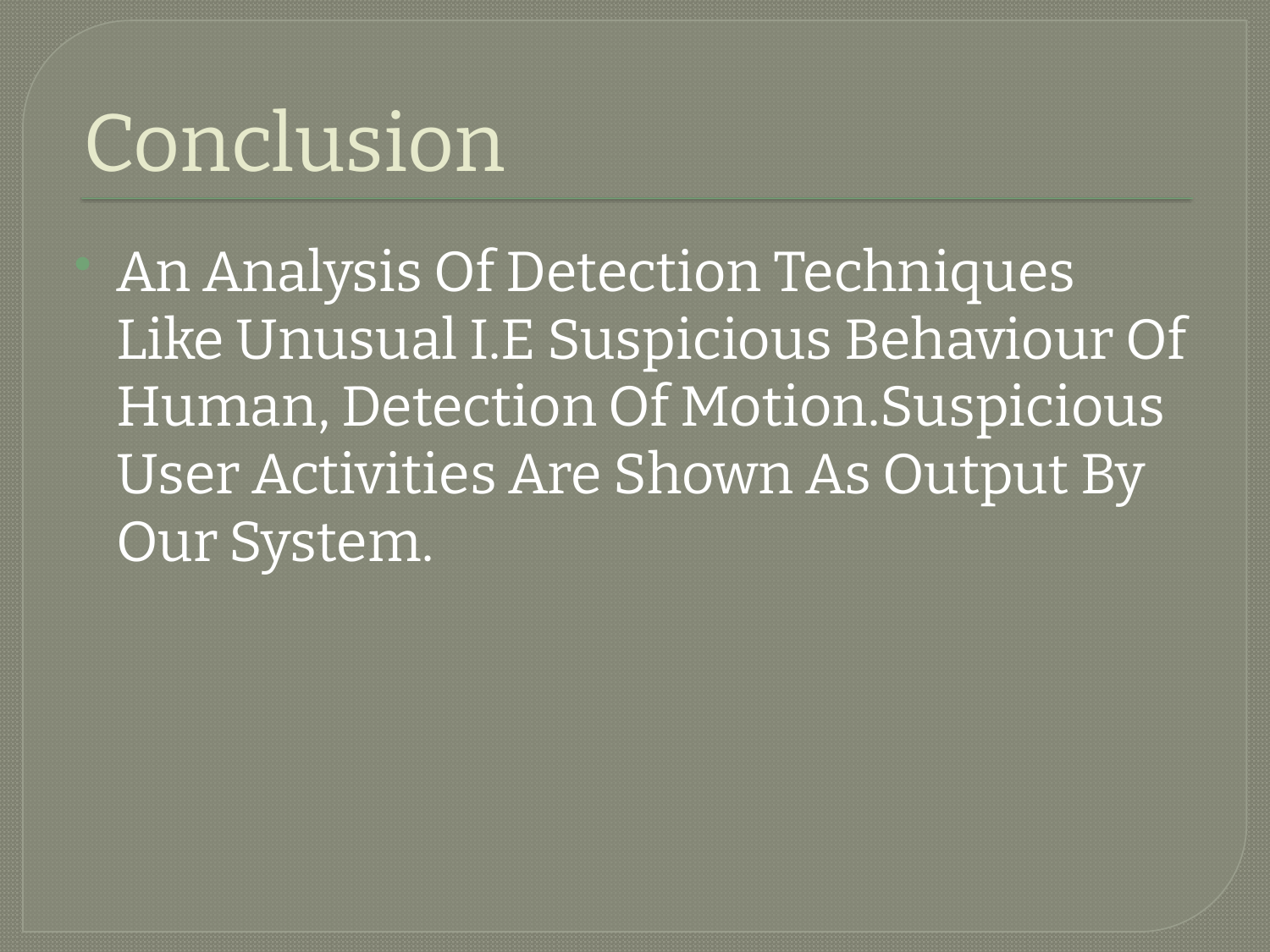

# Conclusion
An Analysis Of Detection Techniques Like Unusual I.E Suspicious Behaviour Of Human, Detection Of Motion.Suspicious User Activities Are Shown As Output By Our System.